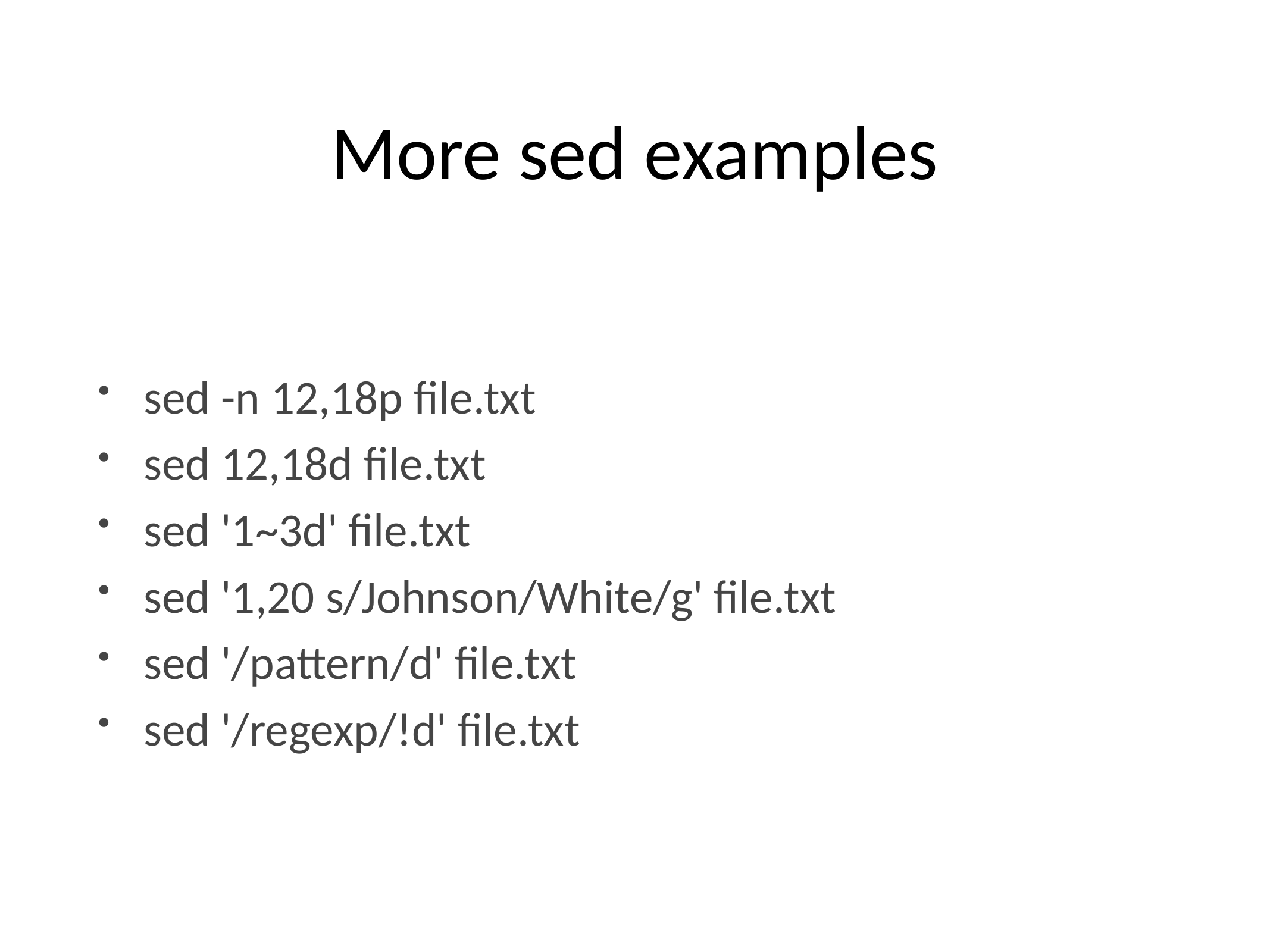

# More sed examples
sed -n 12,18p file.txt
sed 12,18d file.txt
sed '1~3d' file.txt
sed '1,20 s/Johnson/White/g' file.txt
sed '/pattern/d' file.txt
sed '/regexp/!d' file.txt